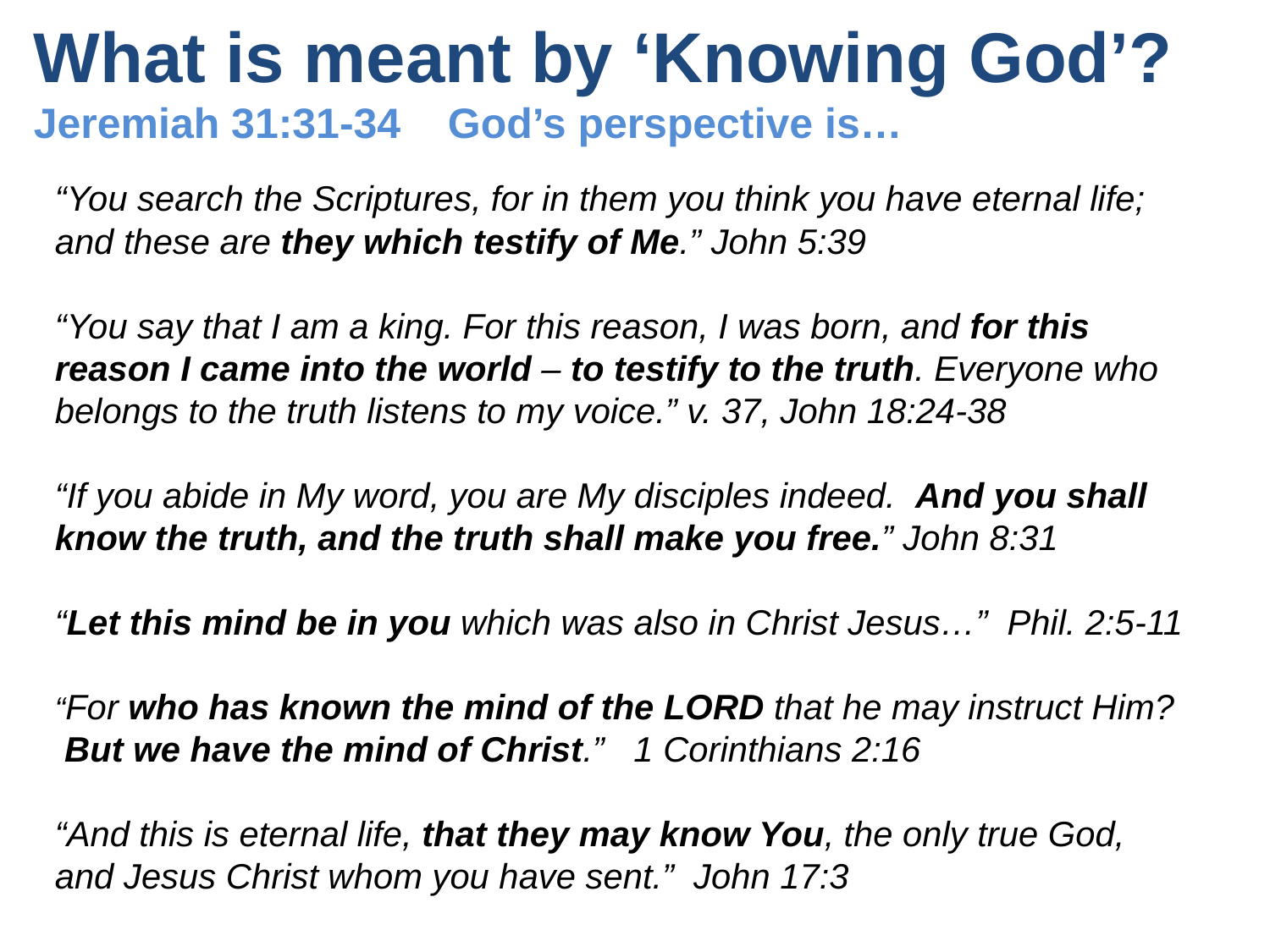

# What is meant by ‘Knowing God’? Jeremiah 31:31-34    God’s perspective is…
“You search the Scriptures, for in them you think you have eternal life; and these are they which testify of Me.” John 5:39

“You say that I am a king. For this reason, I was born, and for this reason I came into the world – to testify to the truth. Everyone who belongs to the truth listens to my voice.” v. 37, John 18:24-38

“If you abide in My word, you are My disciples indeed.  And you shall know the truth, and the truth shall make you free.” John 8:31

“Let this mind be in you which was also in Christ Jesus…”  Phil. 2:5-11

“For who has known the mind of the LORD that he may instruct Him?  But we have the mind of Christ.”   1 Corinthians 2:16

“And this is eternal life, that they may know You, the only true God, and Jesus Christ whom you have sent.”  John 17:3